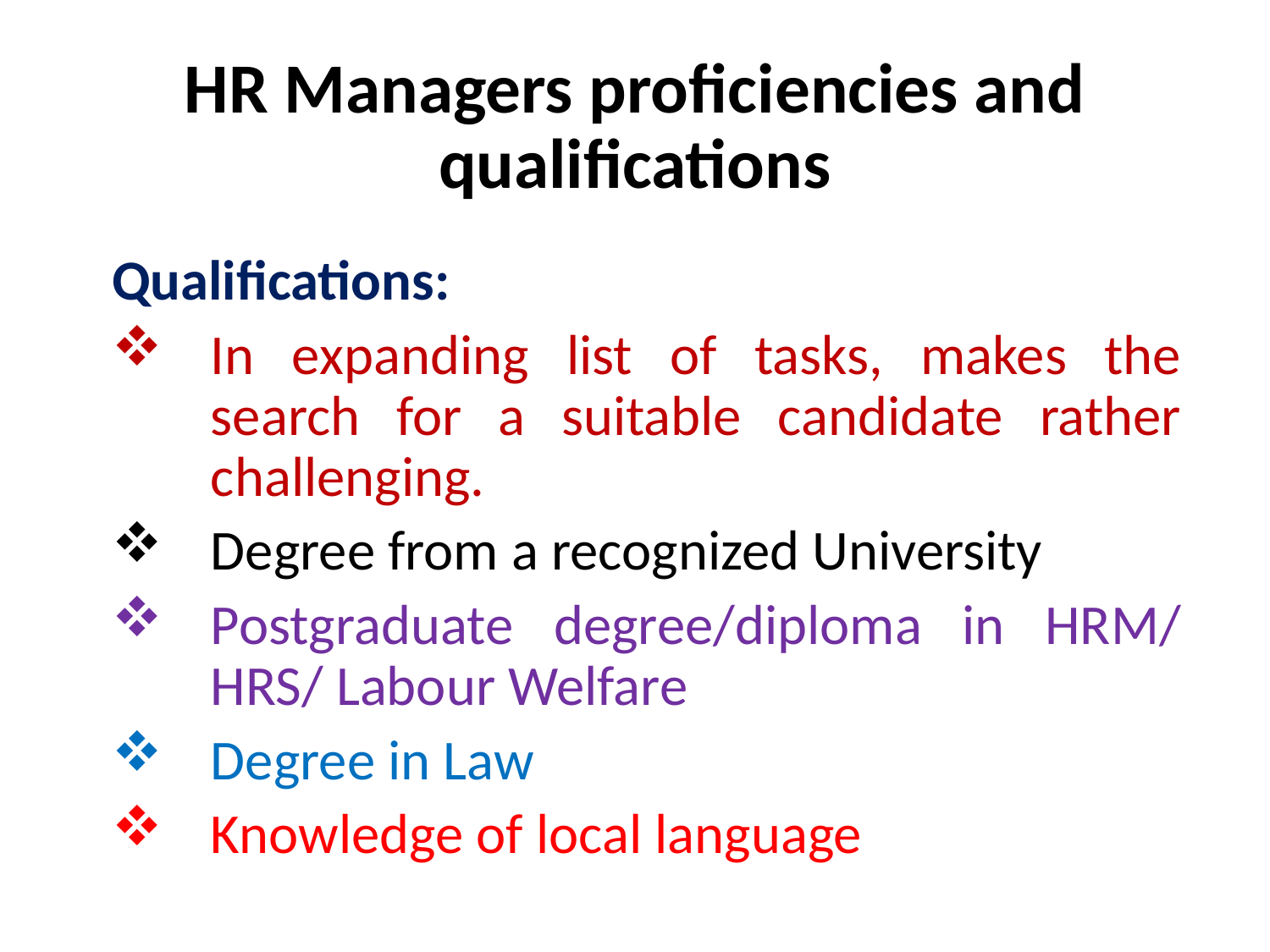

HR Managers proficiencies and qualifications
#
Qualifications:
In expanding list of tasks, makes the search for a suitable candidate rather challenging.
Degree from a recognized University
Postgraduate degree/diploma in HRM/ HRS/ Labour Welfare
Degree in Law
Knowledge of local language